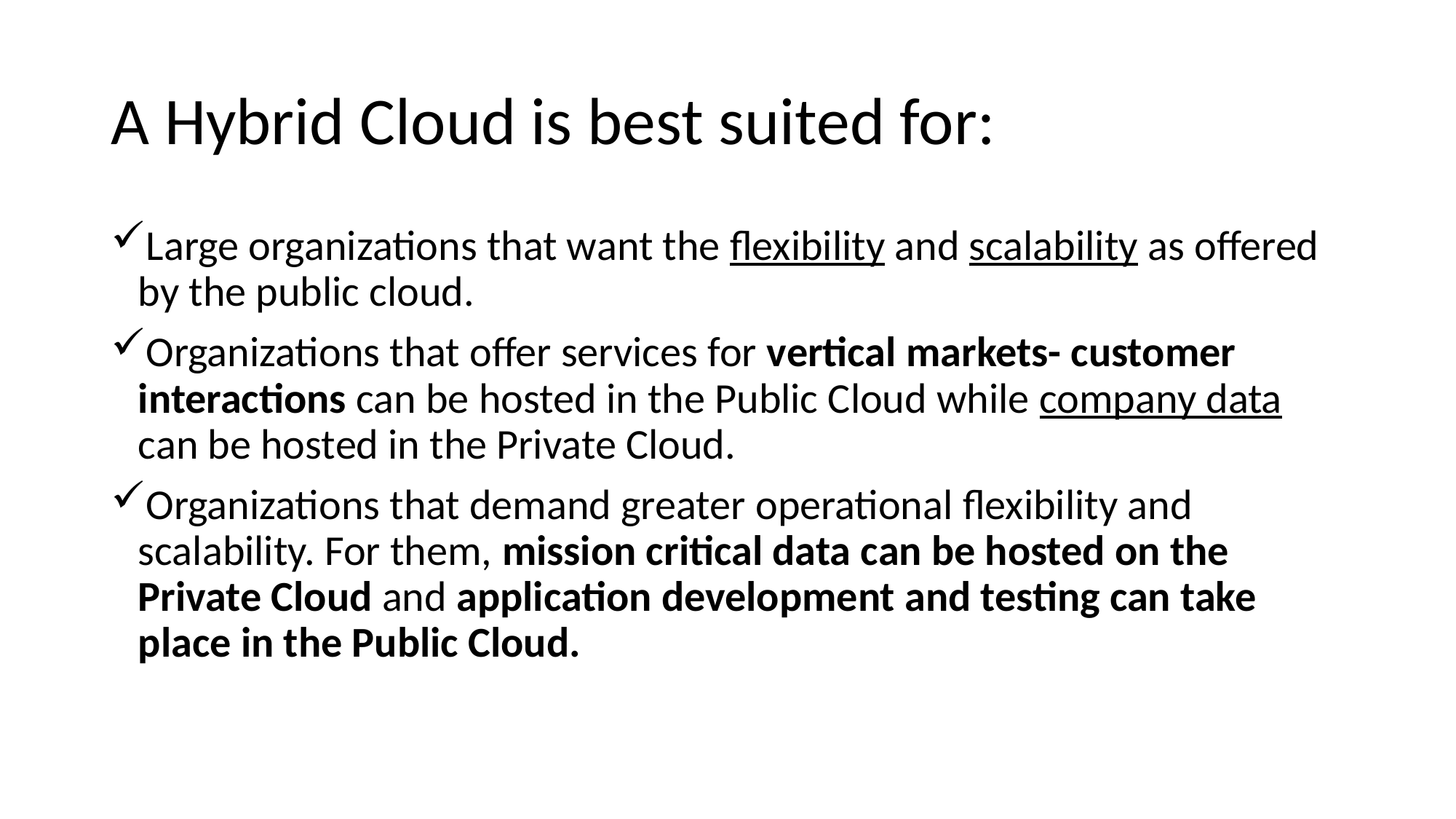

# A Hybrid Cloud is best suited for:
Large organizations that want the flexibility and scalability as offered by the public cloud.
Organizations that offer services for vertical markets- customer interactions can be hosted in the Public Cloud while company data can be hosted in the Private Cloud.
Organizations that demand greater operational flexibility and scalability. For them, mission critical data can be hosted on the Private Cloud and application development and testing can take place in the Public Cloud.